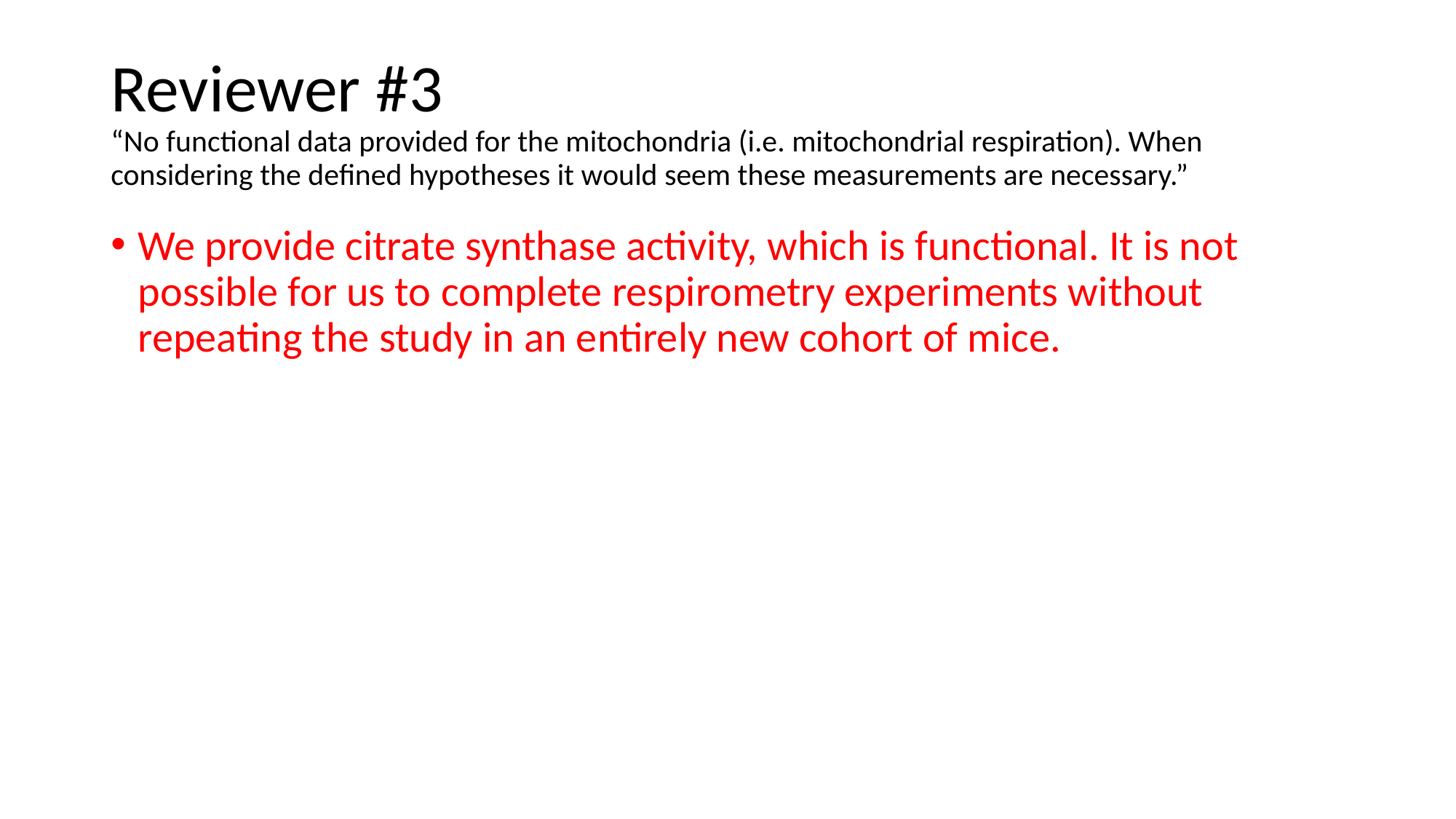

# Reviewer #3 “No functional data provided for the mitochondria (i.e. mitochondrial respiration). When considering the defined hypotheses it would seem these measurements are necessary.”
We provide citrate synthase activity, which is functional. It is not possible for us to complete respirometry experiments without repeating the study in an entirely new cohort of mice.